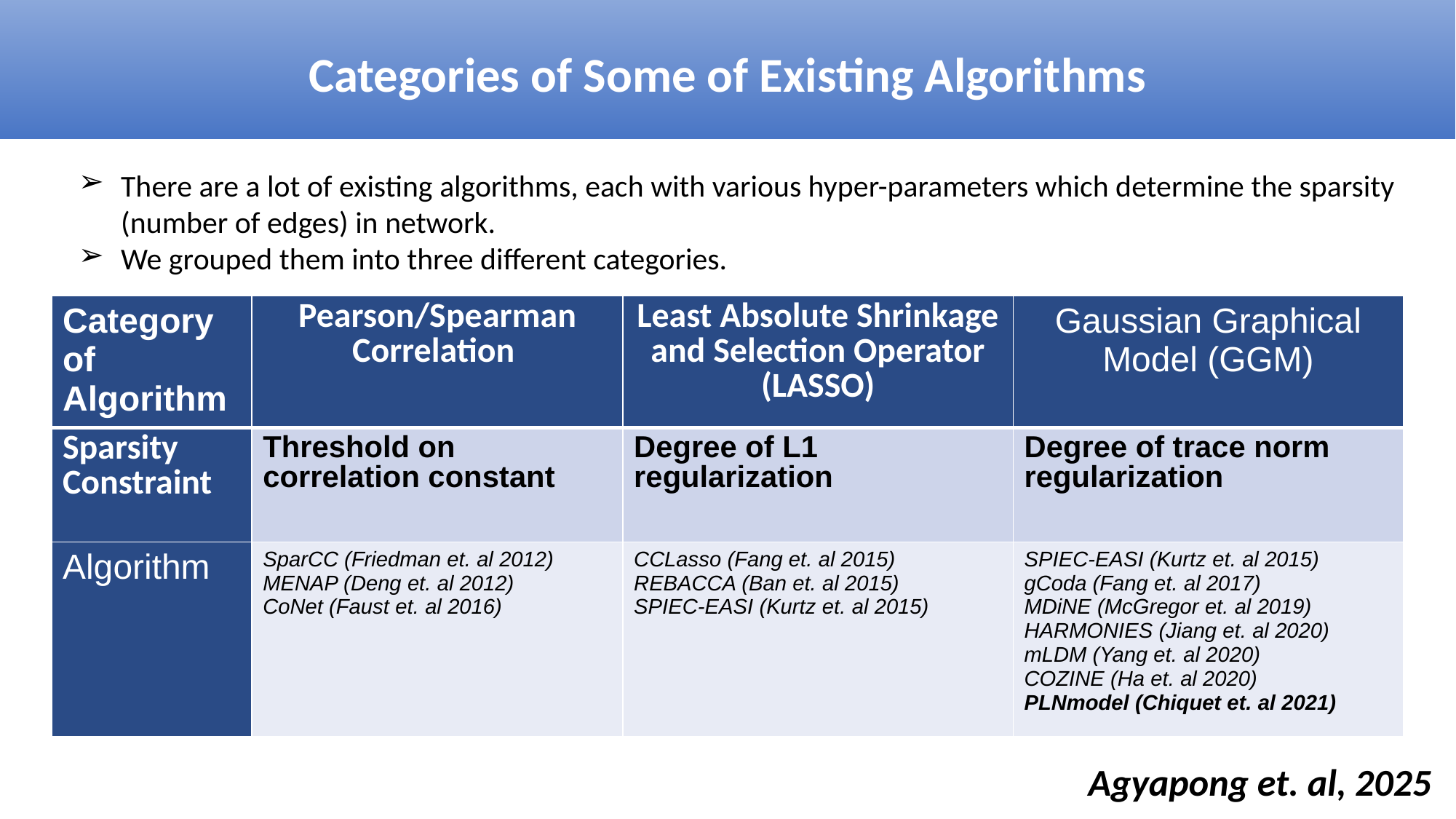

Categories of Some of Existing Algorithms
There are a lot of existing algorithms, each with various hyper-parameters which determine the sparsity (number of edges) in network.
We grouped them into three different categories.

| Category of Algorithm | Pearson/Spearman Correlation | Least Absolute Shrinkage and Selection Operator (LASSO) | Gaussian Graphical Model (GGM) |
| --- | --- | --- | --- |
| Sparsity Constraint | Threshold on correlation constant | Degree of L1 regularization | Degree of trace norm regularization |
| Algorithm | SparCC (Friedman et. al 2012) MENAP (Deng et. al 2012) CoNet (Faust et. al 2016) | CCLasso (Fang et. al 2015) REBACCA (Ban et. al 2015) SPIEC-EASI (Kurtz et. al 2015) | SPIEC-EASI (Kurtz et. al 2015) gCoda (Fang et. al 2017) MDiNE (McGregor et. al 2019) HARMONIES (Jiang et. al 2020) mLDM (Yang et. al 2020) COZINE (Ha et. al 2020) PLNmodel (Chiquet et. al 2021) |
Agyapong et. al, 2025